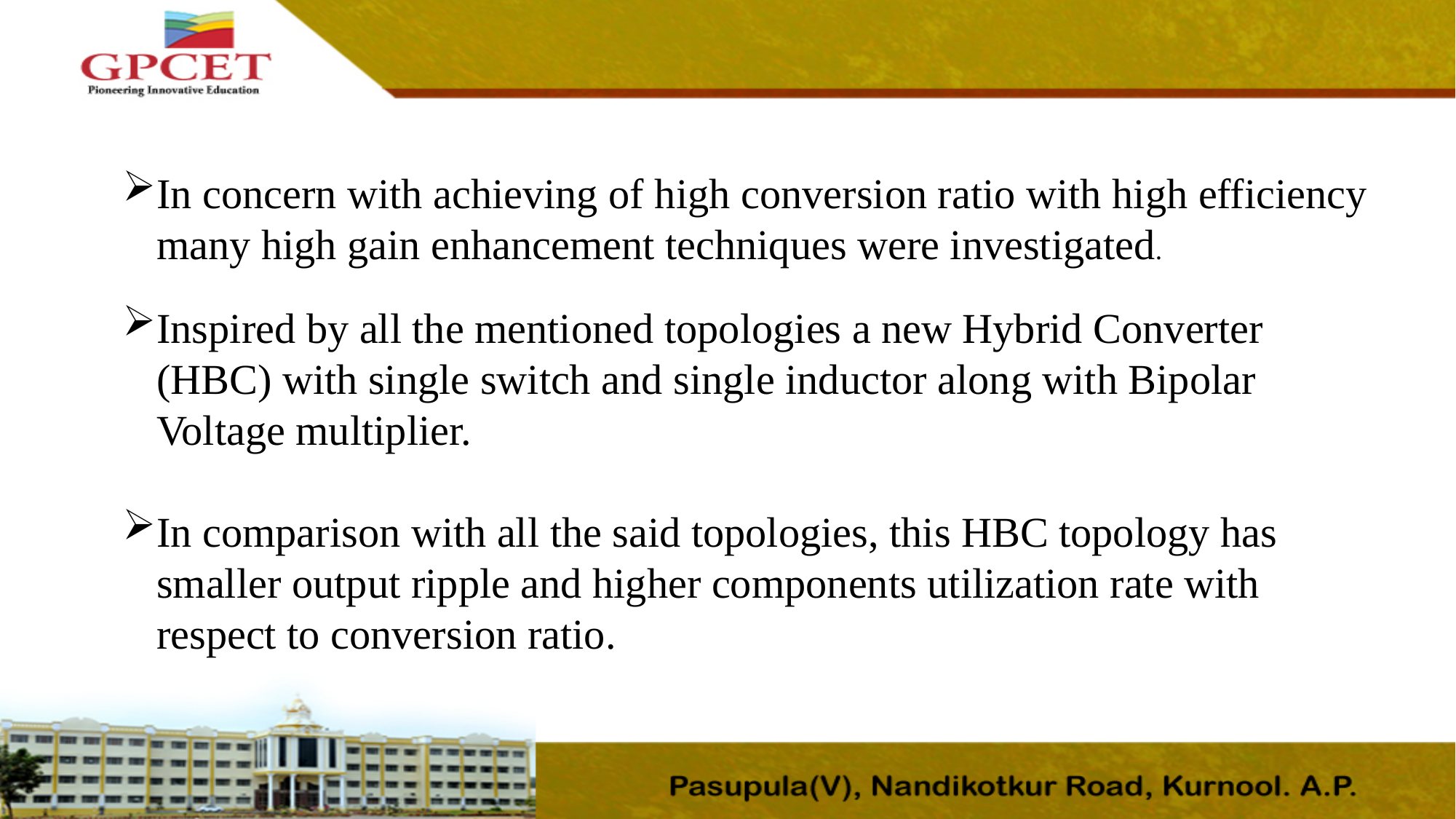

In concern with achieving of high conversion ratio with high efficiency many high gain enhancement techniques were investigated.

Inspired by all the mentioned topologies a new Hybrid Converter (HBC) with single switch and single inductor along with Bipolar Voltage multiplier.

In comparison with all the said topologies, this HBC topology has smaller output ripple and higher components utilization rate with respect to conversion ratio.